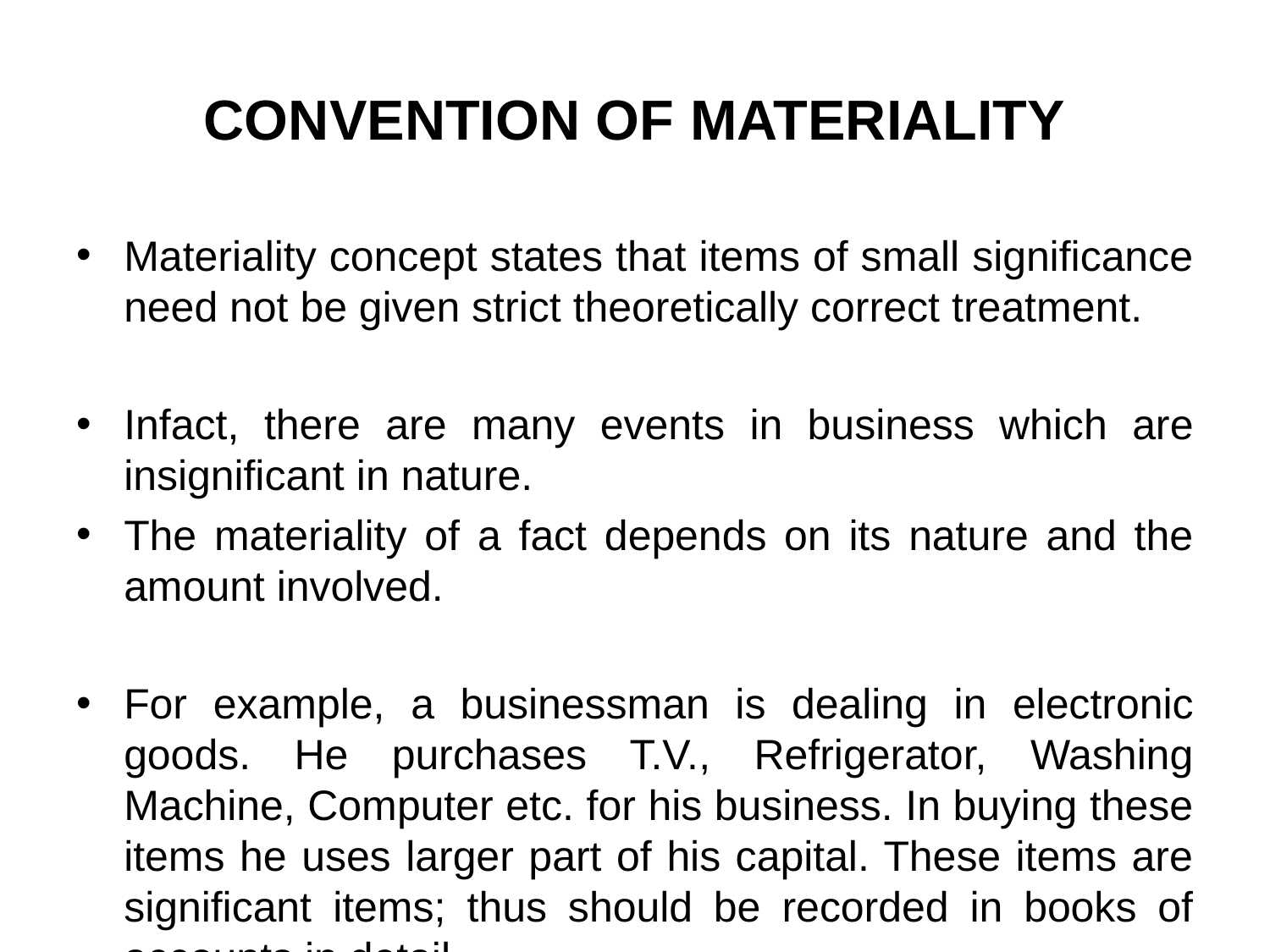

# CONVENTION OF MATERIALITY
Materiality concept states that items of small significance need not be given strict theoretically correct treatment.

Infact, there are many events in business which are insignificant in nature.
The materiality of a fact depends on its nature and the amount involved.

For example, a businessman is dealing in electronic goods. He purchases T.V., Refrigerator, Washing Machine, Computer etc. for his business. In buying these items he uses larger part of his capital. These items are significant items; thus should be recorded in books of accounts in detail.